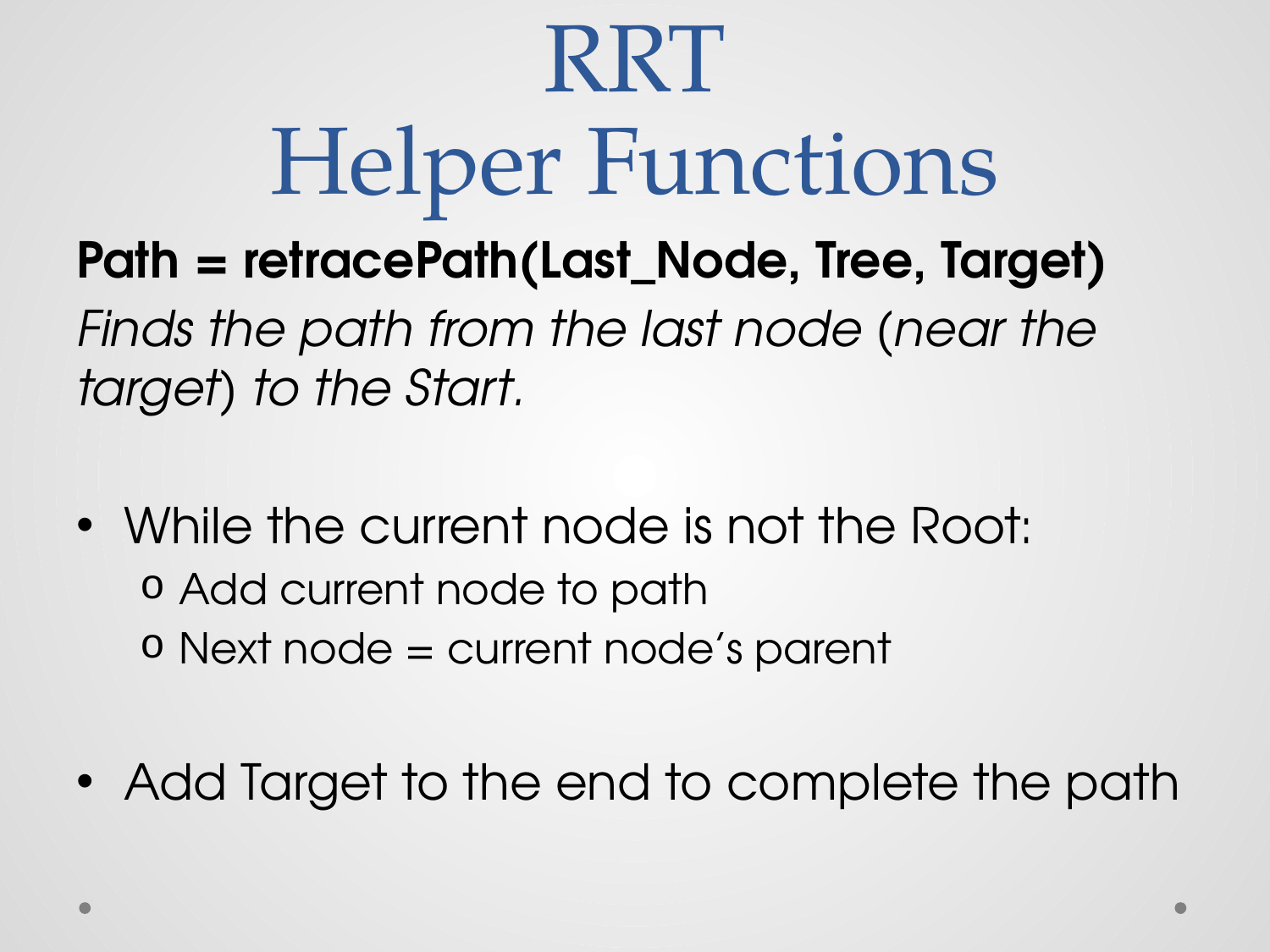

# RRT Helper Functions
Path = retracePath(Last_Node, Tree, Target)
Finds the path from the last node (near the target) to the Start.

While the current node is not the Root:
Add current node to path
Next node = current node’s parent

Add Target to the end to complete the path